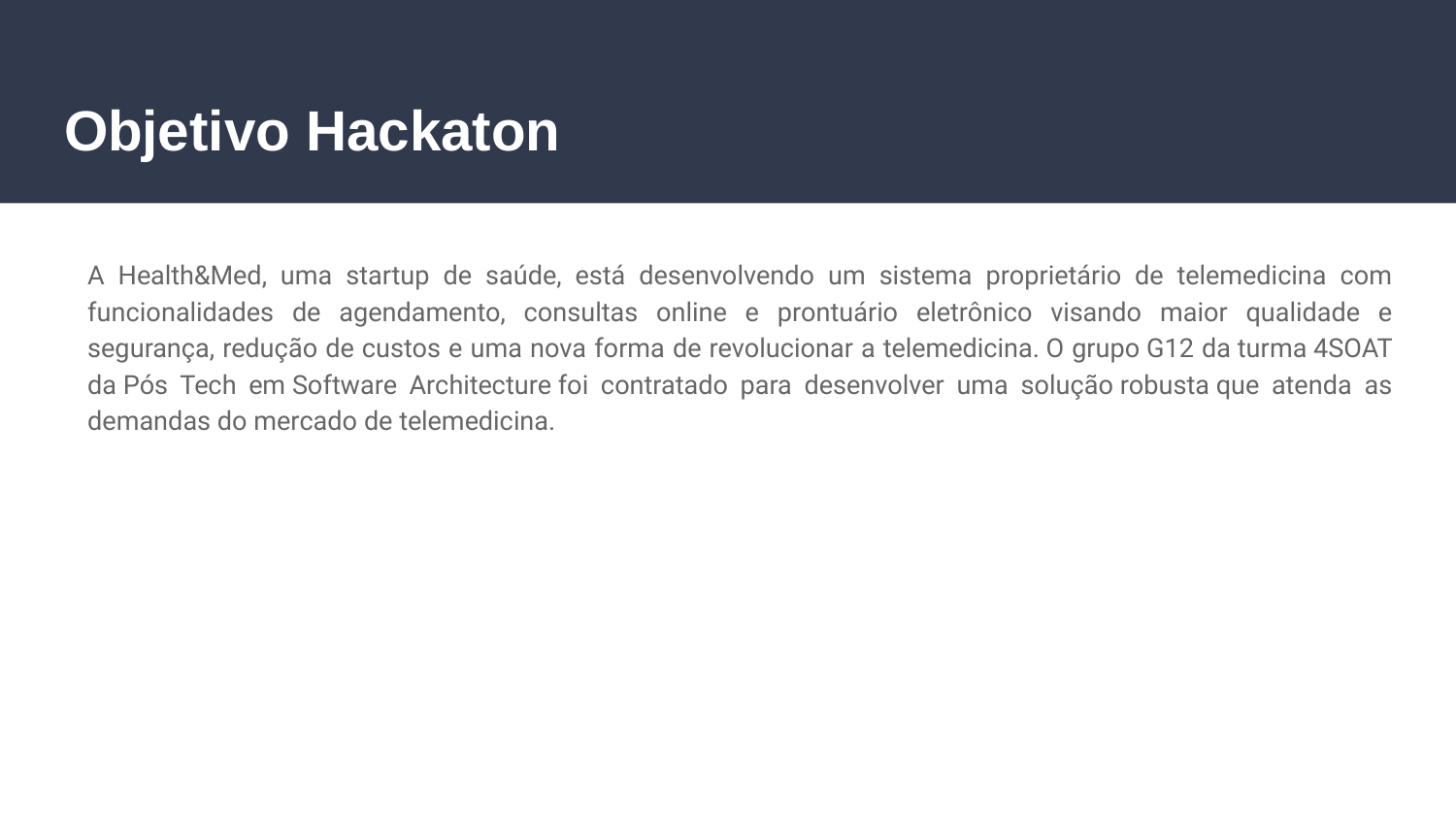

# Objetivo Hackaton
A Health&Med, uma startup de saúde, está desenvolvendo um sistema proprietário de telemedicina com funcionalidades de agendamento, consultas online e prontuário eletrônico visando maior qualidade e segurança, redução de custos e uma nova forma de revolucionar a telemedicina. O grupo G12 da turma 4SOAT da Pós Tech em Software Architecture foi contratado para desenvolver uma solução robusta que atenda as demandas do mercado de telemedicina.